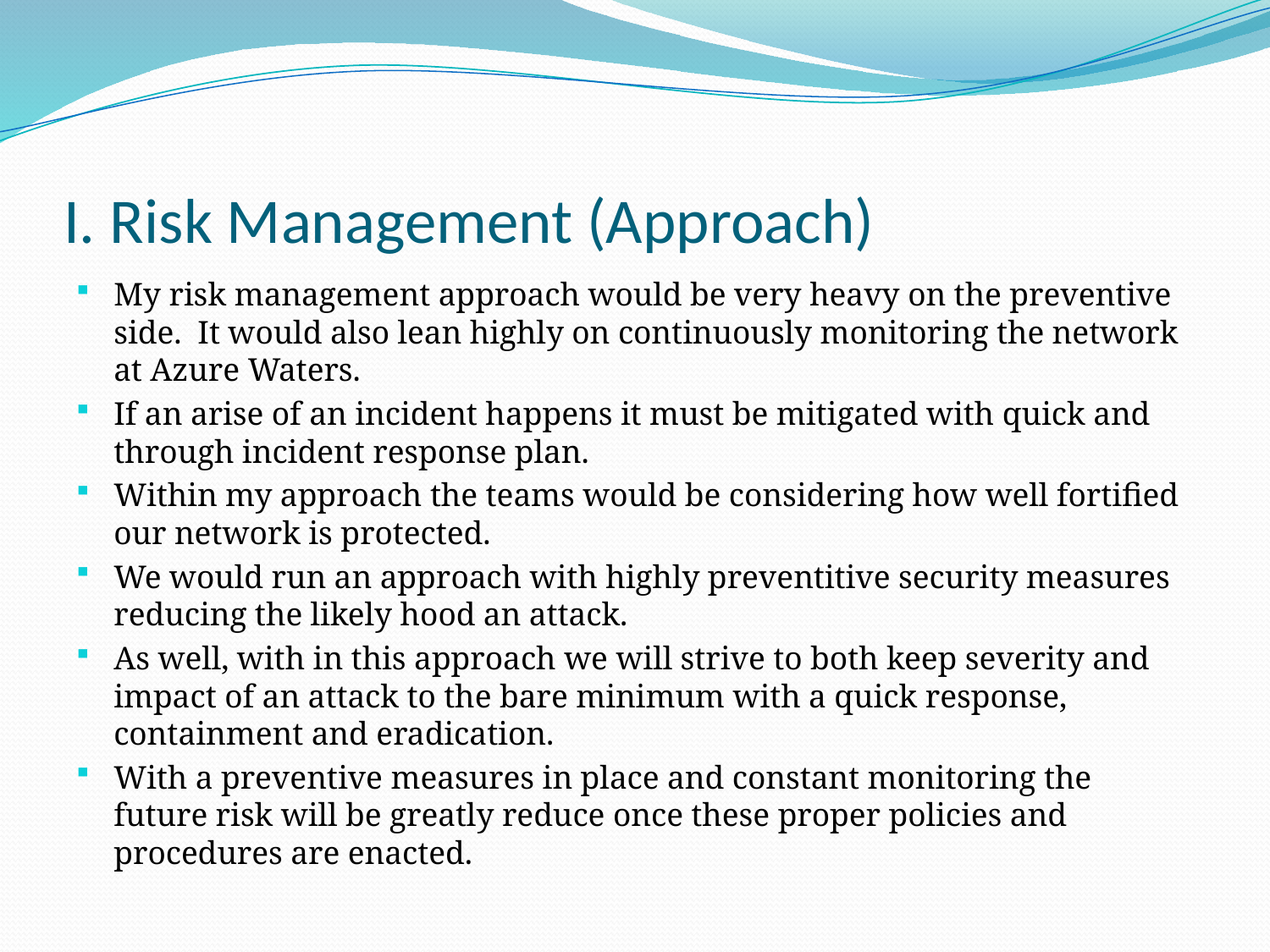

# I. Risk Management (Approach)
My risk management approach would be very heavy on the preventive side.  It would also lean highly on continuously monitoring the network at Azure Waters.
If an arise of an incident happens it must be mitigated with quick and through incident response plan.
Within my approach the teams would be considering how well fortified our network is protected.
We would run an approach with highly preventitive security measures reducing the likely hood an attack.
As well, with in this approach we will strive to both keep severity and impact of an attack to the bare minimum with a quick response, containment and eradication.
With a preventive measures in place and constant monitoring the future risk will be greatly reduce once these proper policies and procedures are enacted.